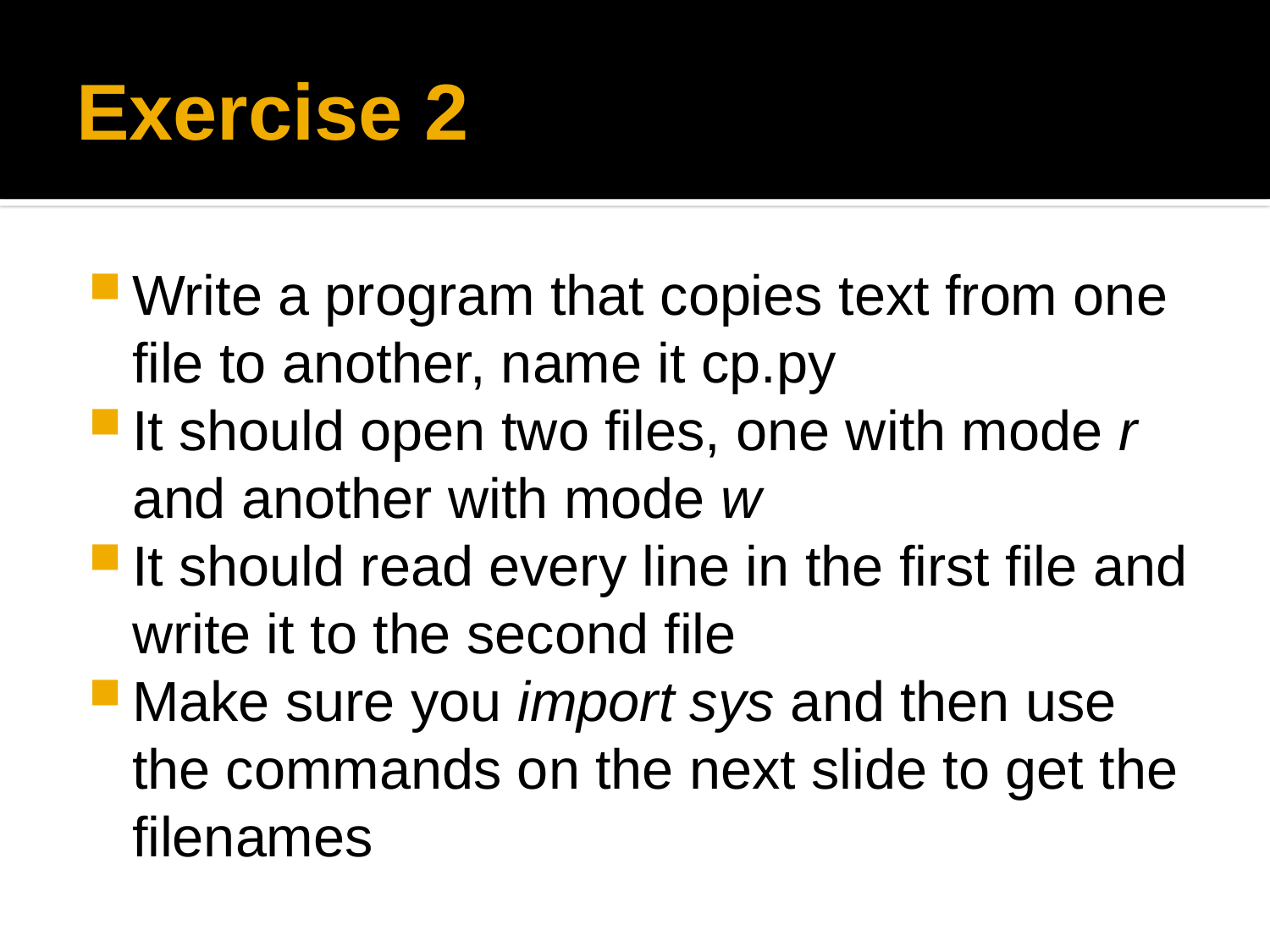

# Exercise 2
Write a program that copies text from one file to another, name it cp.py
It should open two files, one with mode r and another with mode w
It should read every line in the first file and write it to the second file
Make sure you import sys and then use the commands on the next slide to get the filenames